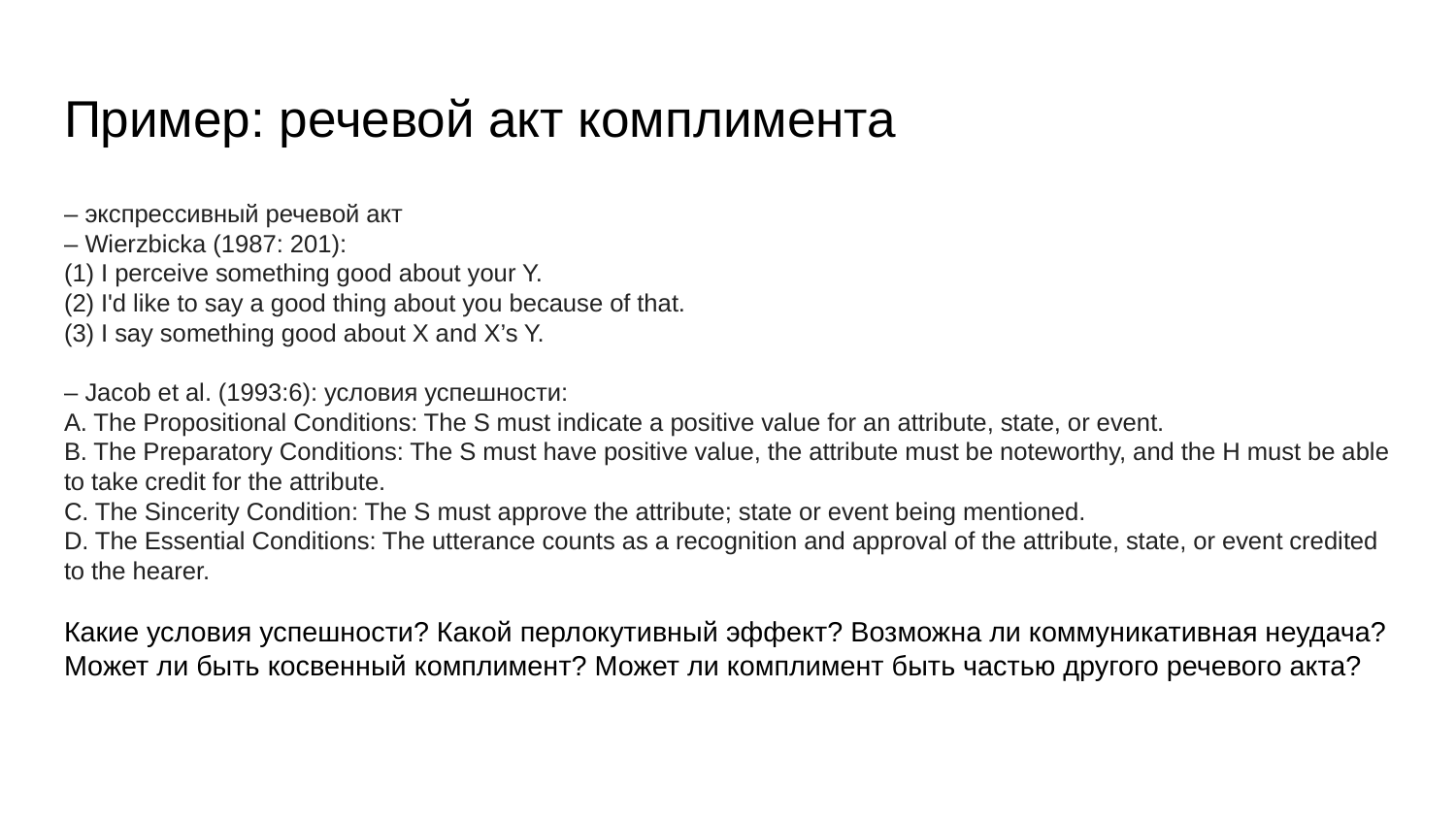

# Пример: речевой акт комплимента
– экспрессивный речевой акт
– Wierzbicka (1987: 201):
(1) I perceive something good about your Y.
(2) I'd like to say a good thing about you because of that.
(3) I say something good about X and X’s Y.

– Jacob et al. (1993:6): условия успешности:
A. The Propositional Conditions: The S must indicate a positive value for an attribute, state, or event.
B. The Preparatory Conditions: The S must have positive value, the attribute must be noteworthy, and the H must be able to take credit for the attribute.
C. The Sincerity Condition: The S must approve the attribute; state or event being mentioned.
D. The Essential Conditions: The utterance counts as a recognition and approval of the attribute, state, or event credited to the hearer.

Какие условия успешности? Какой перлокутивный эффект? Возможна ли коммуникативная неудача? Может ли быть косвенный комплимент? Может ли комплимент быть частью другого речевого акта?